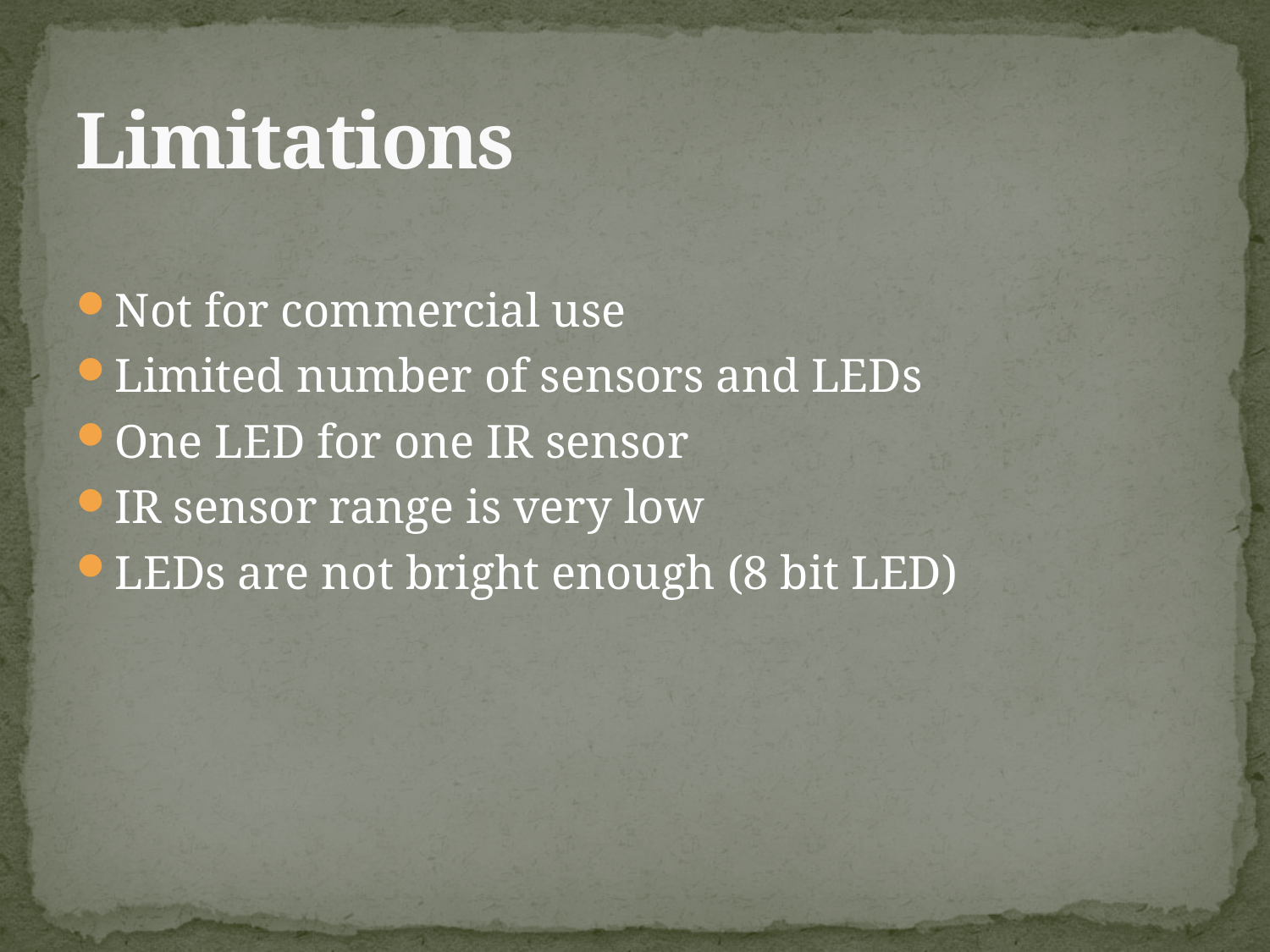

# Limitations
Not for commercial use
Limited number of sensors and LEDs
One LED for one IR sensor
IR sensor range is very low
LEDs are not bright enough (8 bit LED)